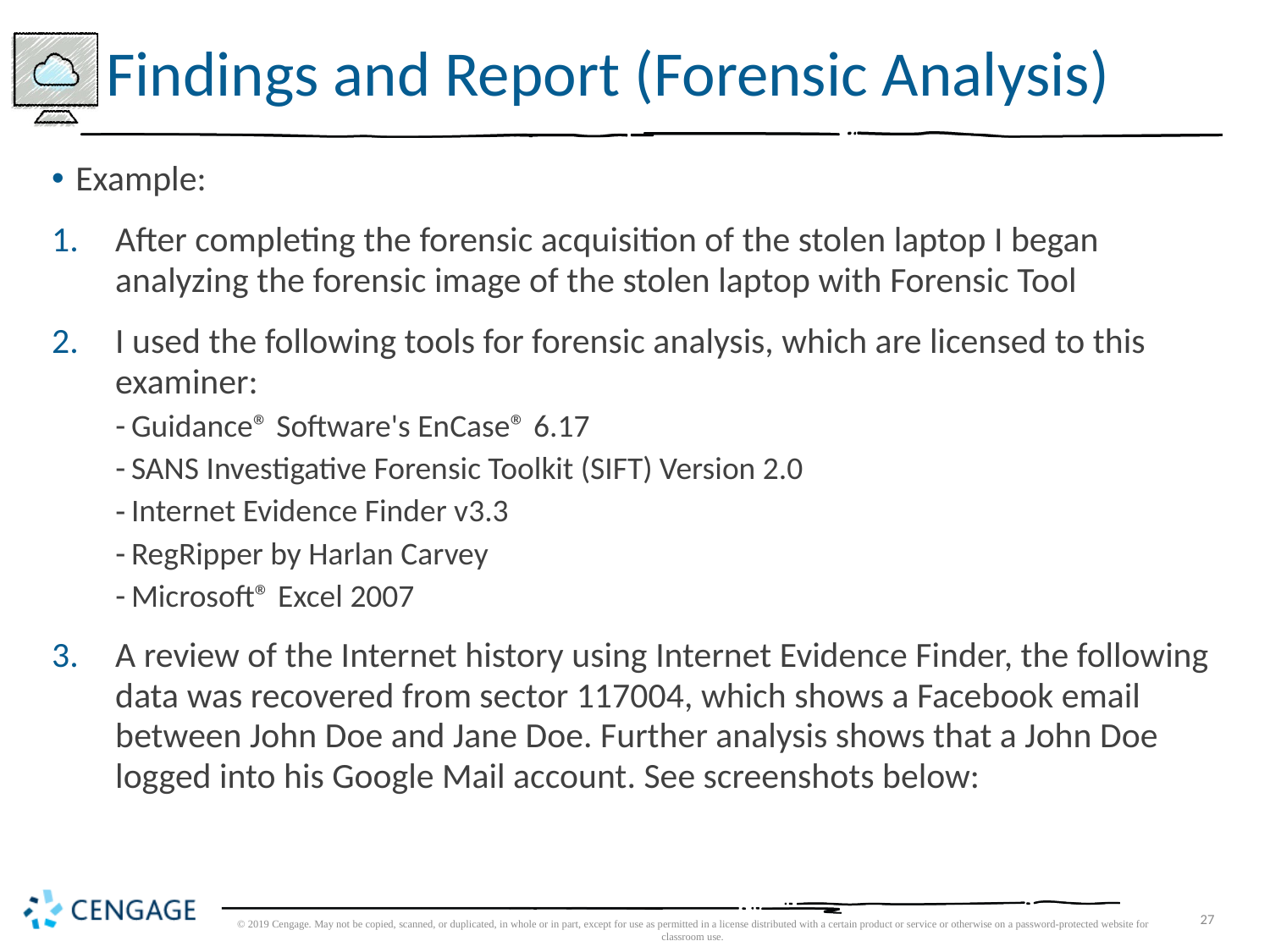

# Findings and Report (Forensic Analysis)
Example:
After completing the forensic acquisition of the stolen laptop I began analyzing the forensic image of the stolen laptop with Forensic Tool
I used the following tools for forensic analysis, which are licensed to this examiner:
Guidance® Software's EnCase® 6.17
SANS Investigative Forensic Toolkit (SIFT) Version 2.0
Internet Evidence Finder v3.3
RegRipper by Harlan Carvey
Microsoft® Excel 2007
A review of the Internet history using Internet Evidence Finder, the following data was recovered from sector 117004, which shows a Facebook email between John Doe and Jane Doe. Further analysis shows that a John Doe logged into his Google Mail account. See screenshots below:
© 2019 Cengage. May not be copied, scanned, or duplicated, in whole or in part, except for use as permitted in a license distributed with a certain product or service or otherwise on a password-protected website for classroom use.